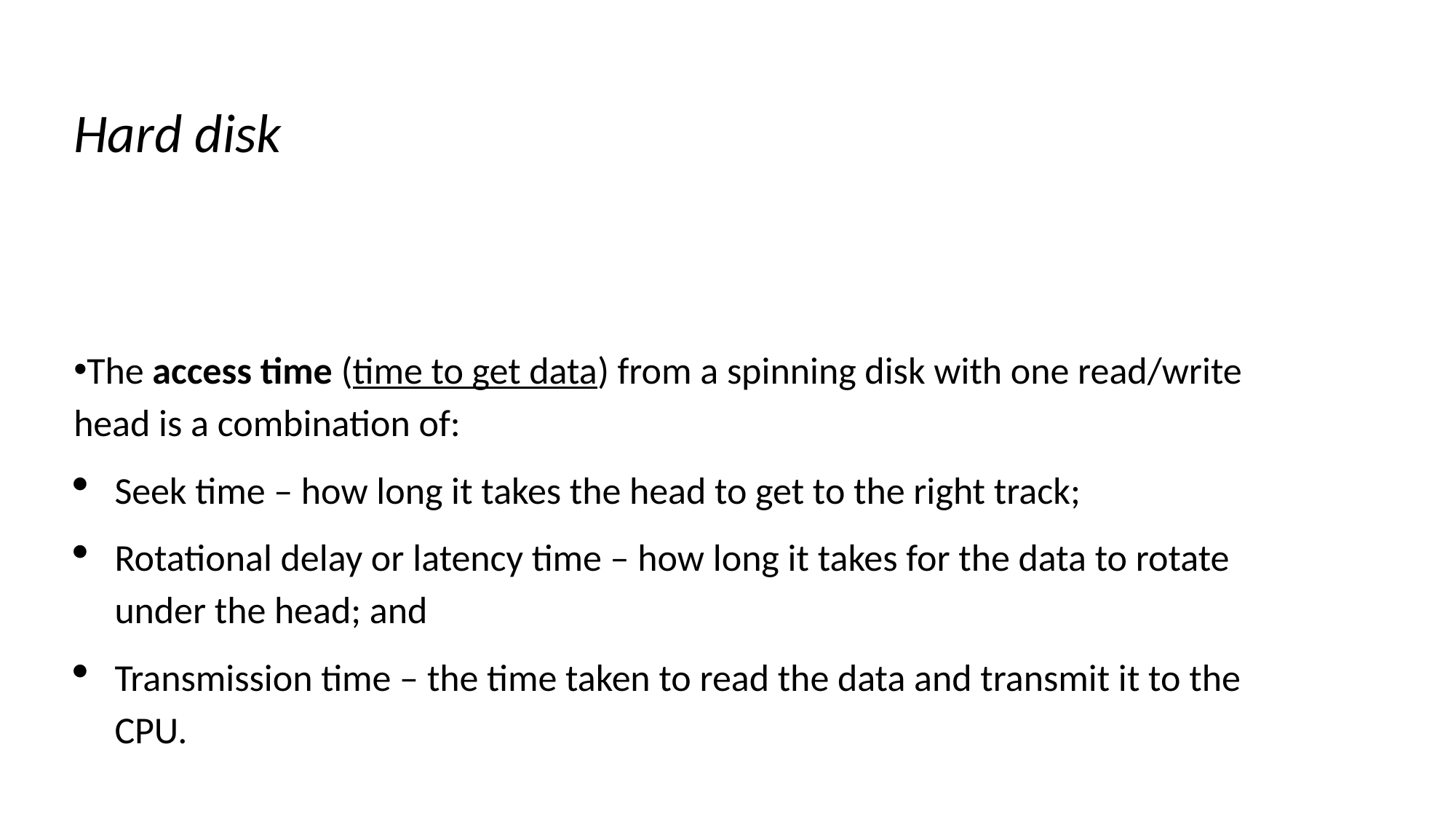

Hard disk
The access time (time to get data) from a spinning disk with one read/write head is a combination of:
Seek time – how long it takes the head to get to the right track;
Rotational delay or latency time – how long it takes for the data to rotate under the head; and
Transmission time – the time taken to read the data and transmit it to the CPU.